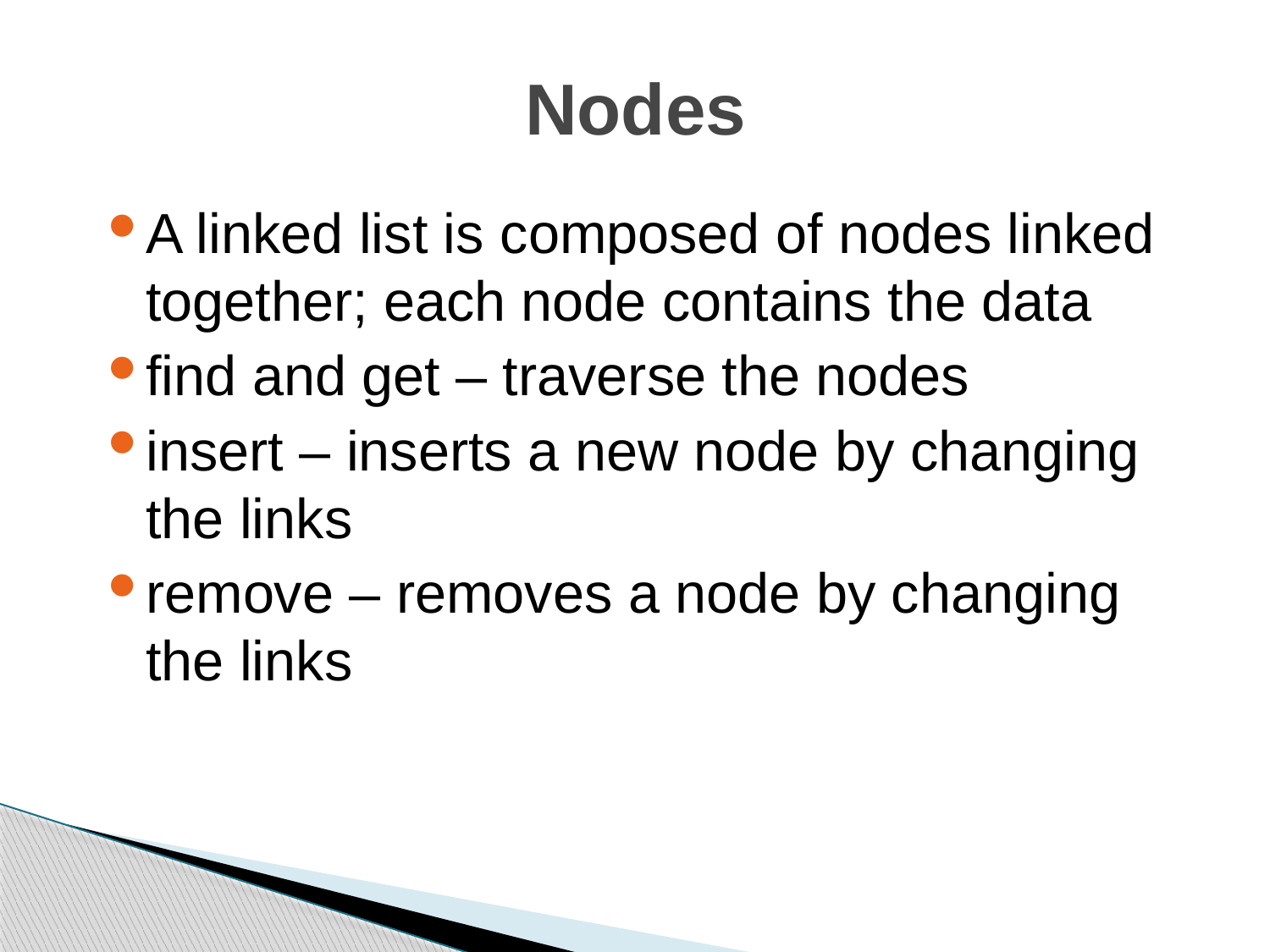

# Nodes
A linked list is composed of nodes linked together; each node contains the data
find and get – traverse the nodes
insert – inserts a new node by changing the links
remove – removes a node by changing the links